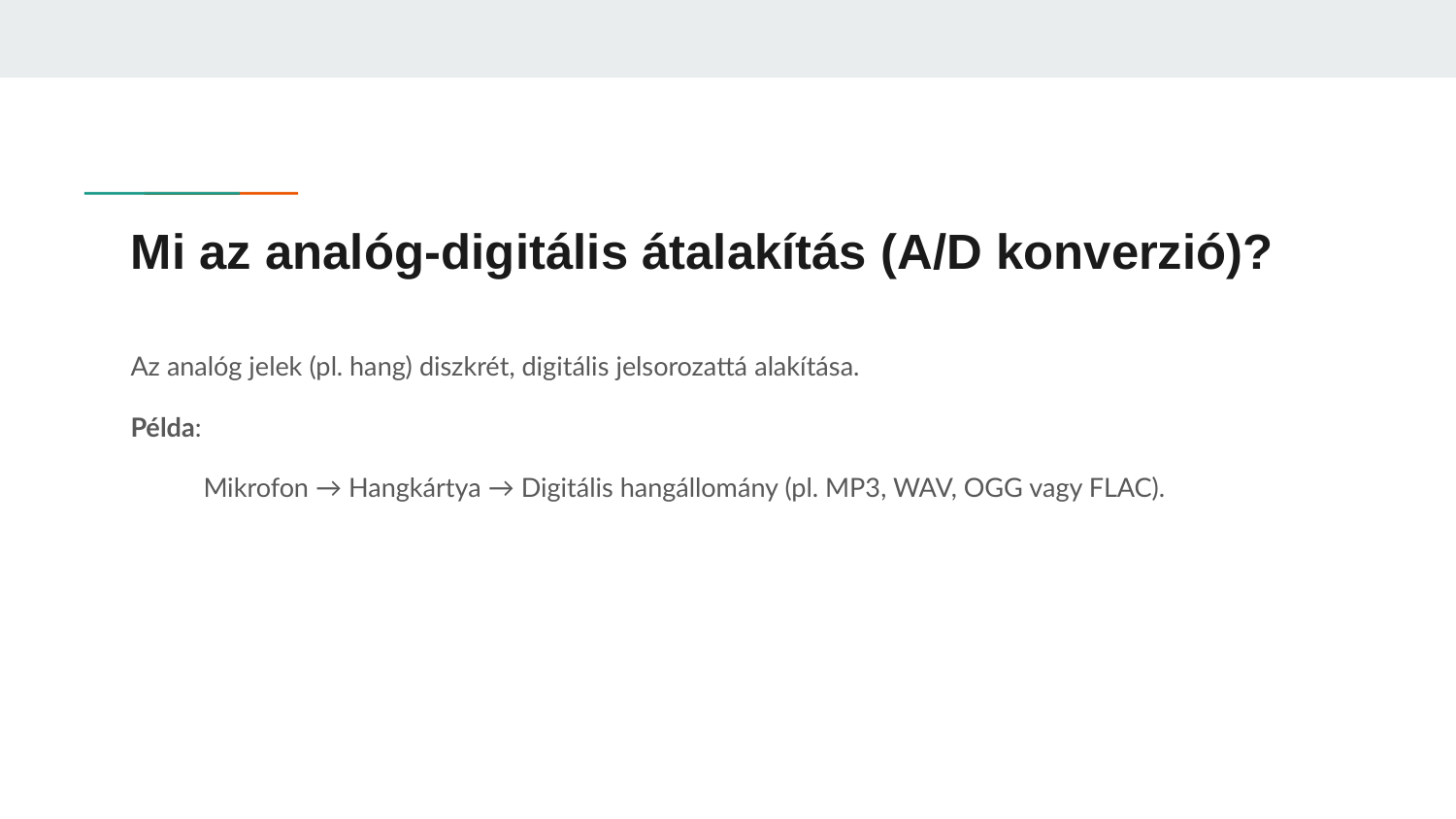

# Mi az analóg-digitális átalakítás (A/D konverzió)?
Az analóg jelek (pl. hang) diszkrét, digitális jelsorozattá alakítása.
Példa:
Mikrofon → Hangkártya → Digitális hangállomány (pl. MP3, WAV, OGG vagy FLAC).